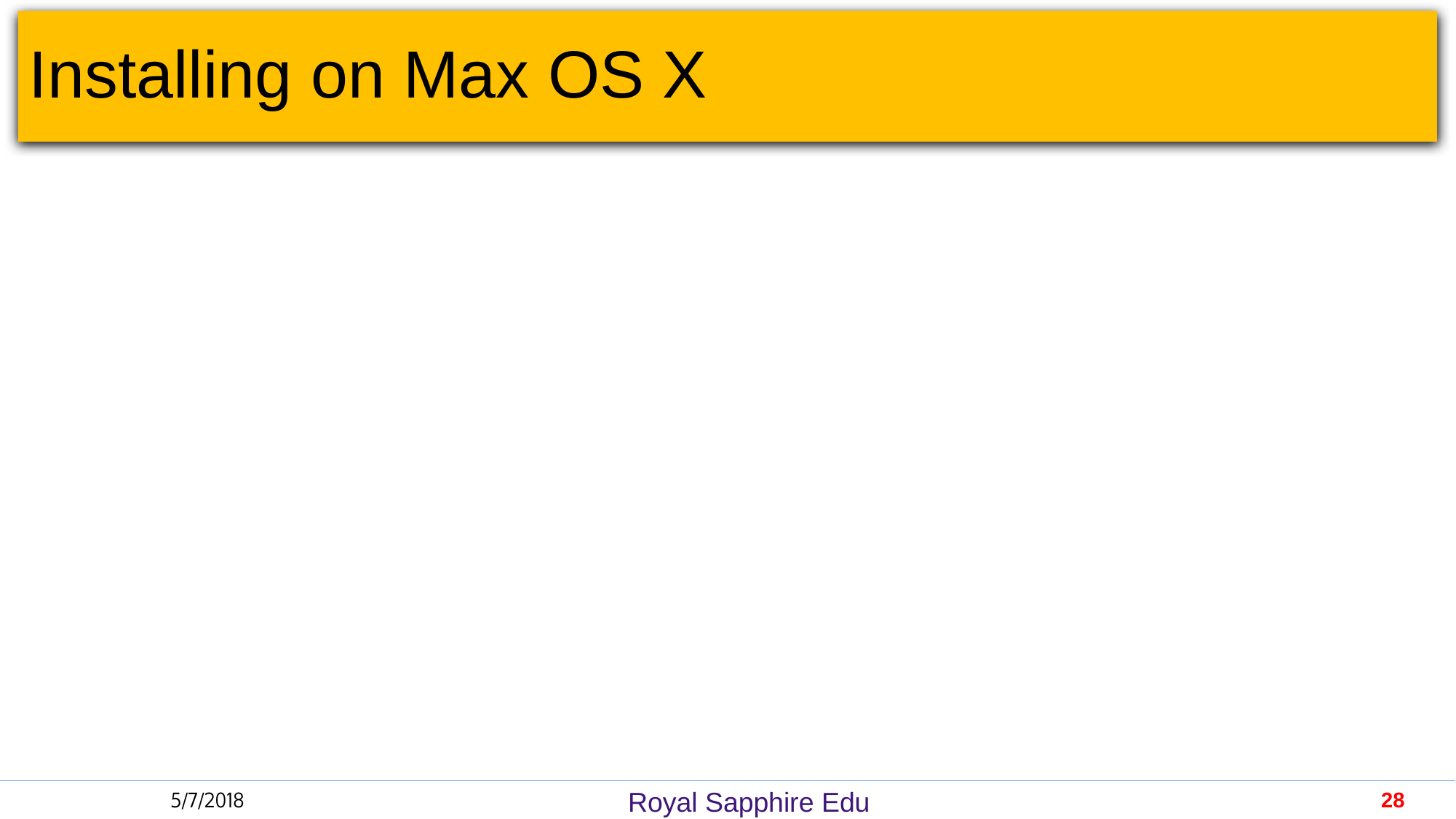

# Installing on Max OS X

5/7/2018
28